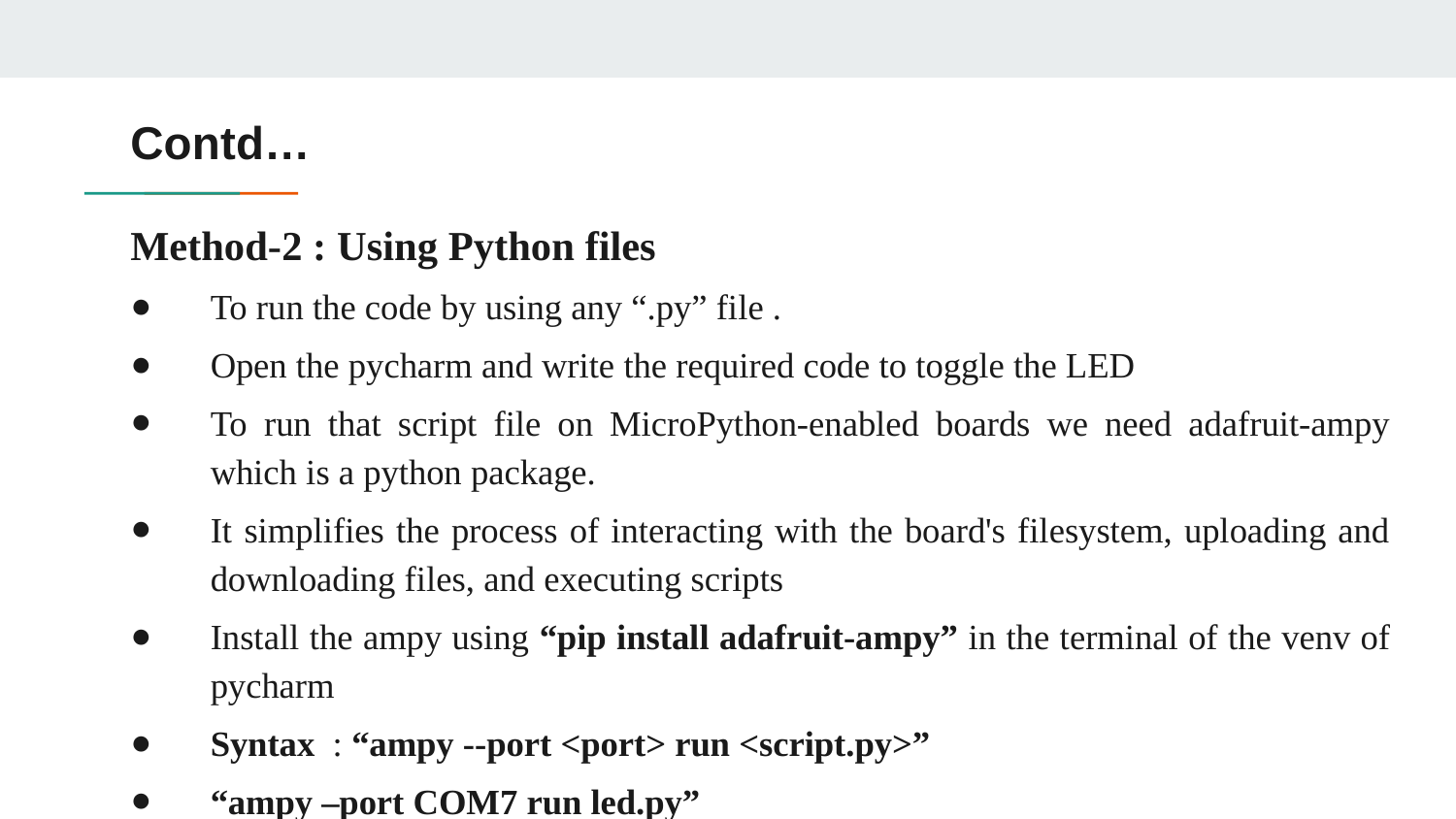

# Contd…
Method-2 : Using Python files
To run the code by using any “.py” file .
Open the pycharm and write the required code to toggle the LED
To run that script file on MicroPython-enabled boards we need adafruit-ampy which is a python package.
It simplifies the process of interacting with the board's filesystem, uploading and downloading files, and executing scripts
Install the ampy using “pip install adafruit-ampy” in the terminal of the venv of pycharm
Syntax  : “ampy --port <port> run <script.py>”
“ampy –port COM7 run led.py”